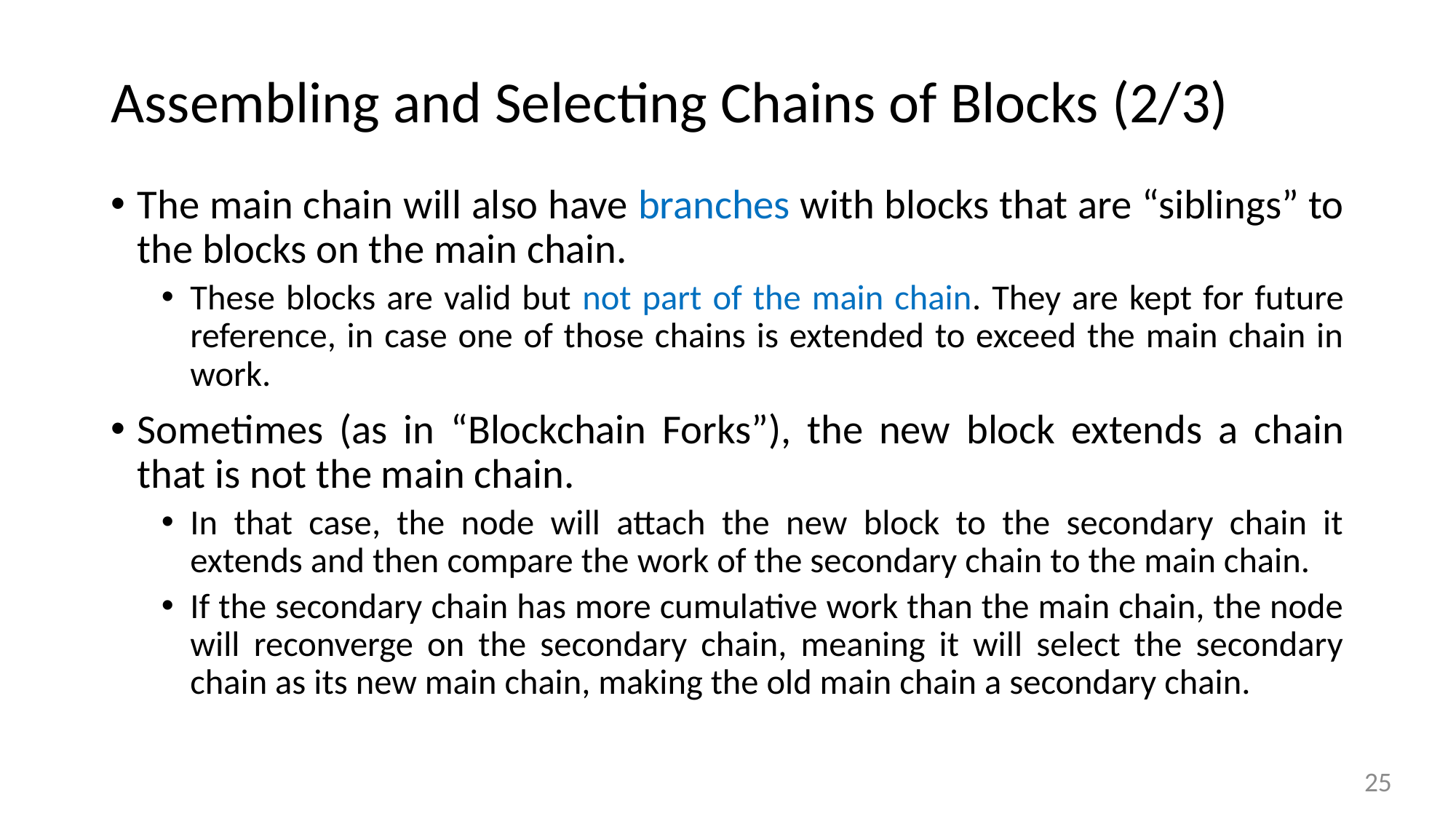

# Assembling and Selecting Chains of Blocks (2/3)
The main chain will also have branches with blocks that are “siblings” to the blocks on the main chain.
These blocks are valid but not part of the main chain. They are kept for future reference, in case one of those chains is extended to exceed the main chain in work.
Sometimes (as in “Blockchain Forks”), the new block extends a chain that is not the main chain.
In that case, the node will attach the new block to the secondary chain it extends and then compare the work of the secondary chain to the main chain.
If the secondary chain has more cumulative work than the main chain, the node will reconverge on the secondary chain, meaning it will select the secondary chain as its new main chain, making the old main chain a secondary chain.
25